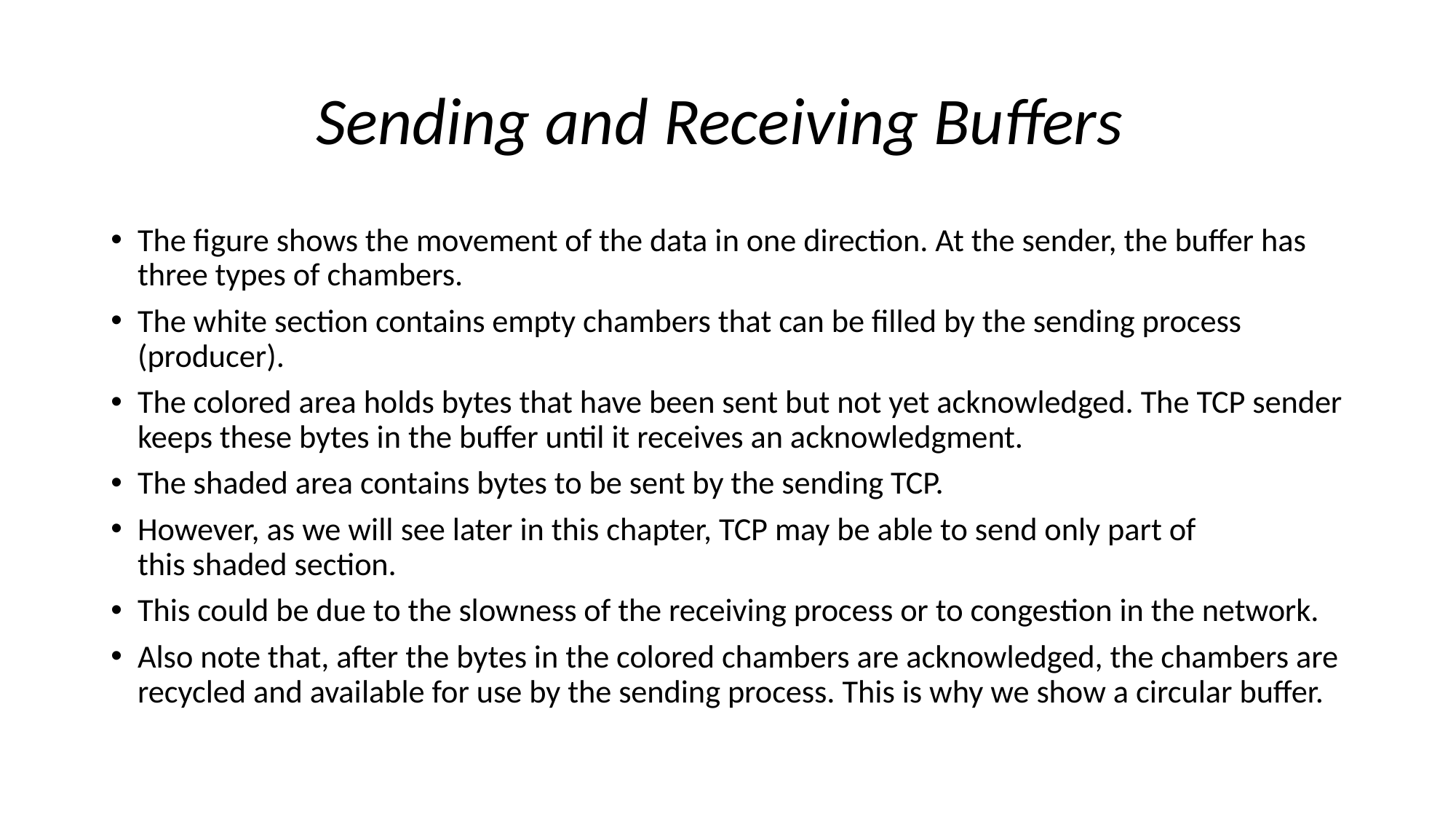

# Sending and Receiving Buffers
The figure shows the movement of the data in one direction. At the sender, the buffer has three types of chambers.
The white section contains empty chambers that can be filled by the sending process (producer).
The colored area holds bytes that have been sent but not yet acknowledged. The TCP sender keeps these bytes in the buffer until it receives an acknowledgment.
The shaded area contains bytes to be sent by the sending TCP.
However, as we will see later in this chapter, TCP may be able to send only part of
this shaded section.
This could be due to the slowness of the receiving process or to congestion in the network.
Also note that, after the bytes in the colored chambers are acknowledged, the chambers are recycled and available for use by the sending process. This is why we show a circular buffer.